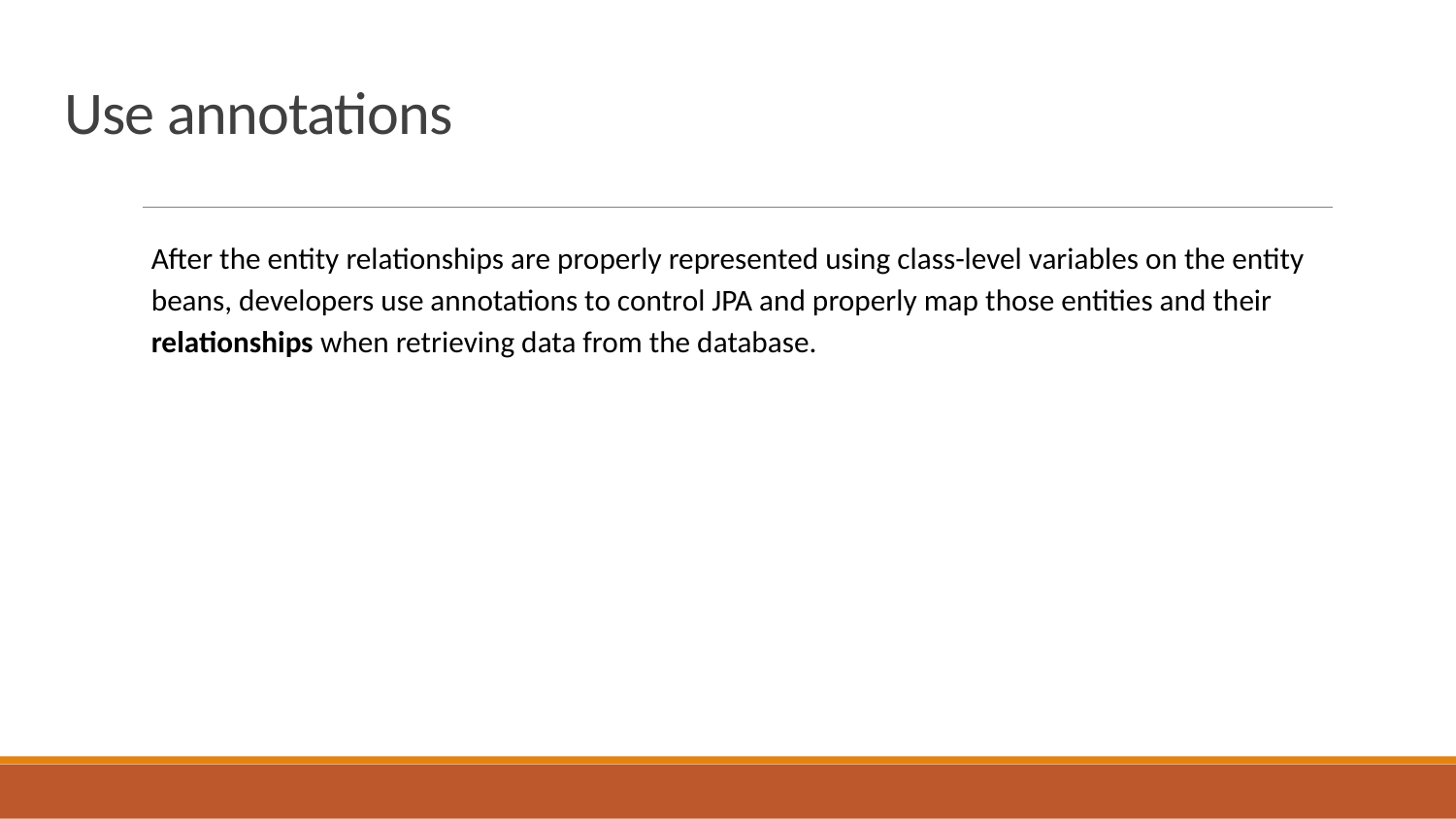

# Use annotations
After the entity relationships are properly represented using class-level variables on the entity beans, developers use annotations to control JPA and properly map those entities and their relationships when retrieving data from the database.